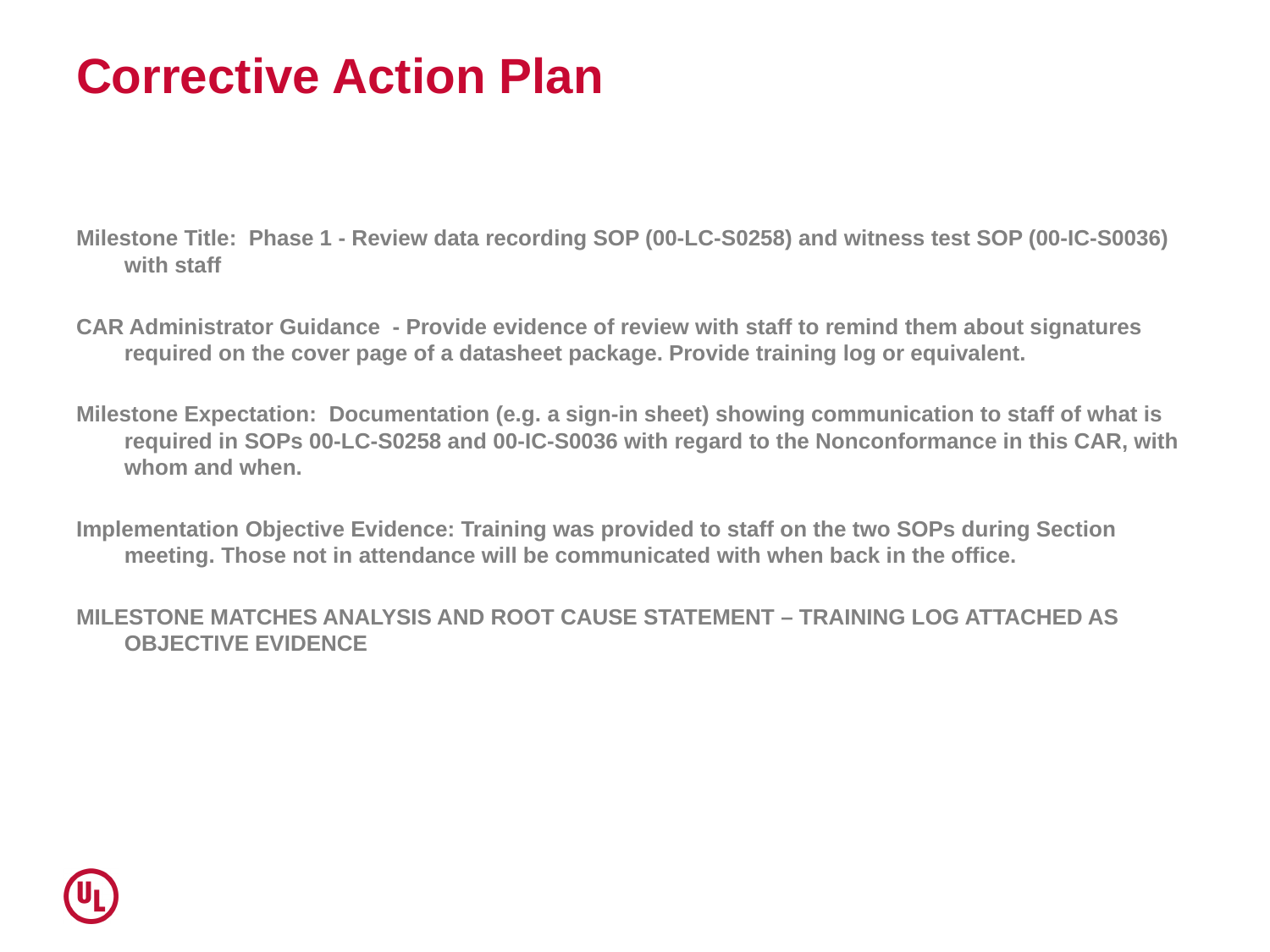

# Corrective Action Plan

Milestone Title:  Phase 1 - Review data recording SOP (00-LC-S0258) and witness test SOP (00-IC-S0036) with staff

CAR Administrator Guidance  - Provide evidence of review with staff to remind them about signatures required on the cover page of a datasheet package. Provide training log or equivalent.

Milestone Expectation:  Documentation (e.g. a sign-in sheet) showing communication to staff of what is required in SOPs 00-LC-S0258 and 00-IC-S0036 with regard to the Nonconformance in this CAR, with whom and when.

Implementation Objective Evidence: Training was provided to staff on the two SOPs during Section meeting. Those not in attendance will be communicated with when back in the office.

MILESTONE MATCHES ANALYSIS AND ROOT CAUSE STATEMENT – TRAINING LOG ATTACHED AS OBJECTIVE EVIDENCE